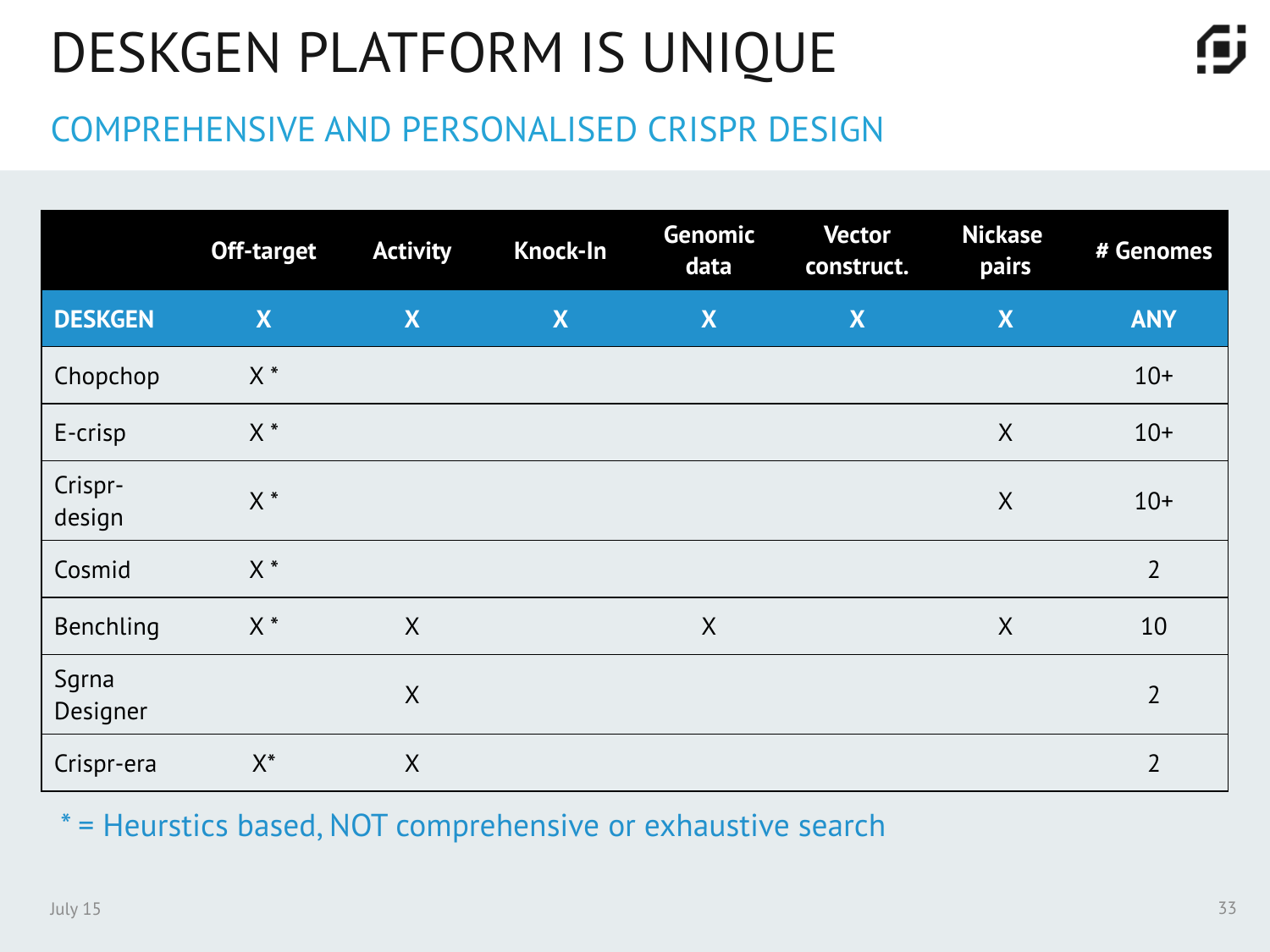

# DESKGEN PLATFORM IS UNIQUE
COMPREHENSIVE AND PERSONALISED CRISPR DESIGN
|  | Off-target | Activity | Knock-In | Genomic data | Vector construct. | Nickase pairs | # Genomes |
| --- | --- | --- | --- | --- | --- | --- | --- |
| DESKGEN | X | X | X | X | X | X | ANY |
| Chopchop | X \* |  |  |  |  |  | 10+ |
| E-crisp | X \* |  |  |  |  | X | 10+ |
| Crispr-design | X \* |  |  |  |  | X | 10+ |
| Cosmid | X \* |  |  |  |  |  | 2 |
| Benchling | X \* | X |  | X |  | X | 10 |
| Sgrna Designer |  | X |  |  |  |  | 2 |
| Crispr-era | X\* | X |  |  |  |  | 2 |
* = Heurstics based, NOT comprehensive or exhaustive search
July 15
33